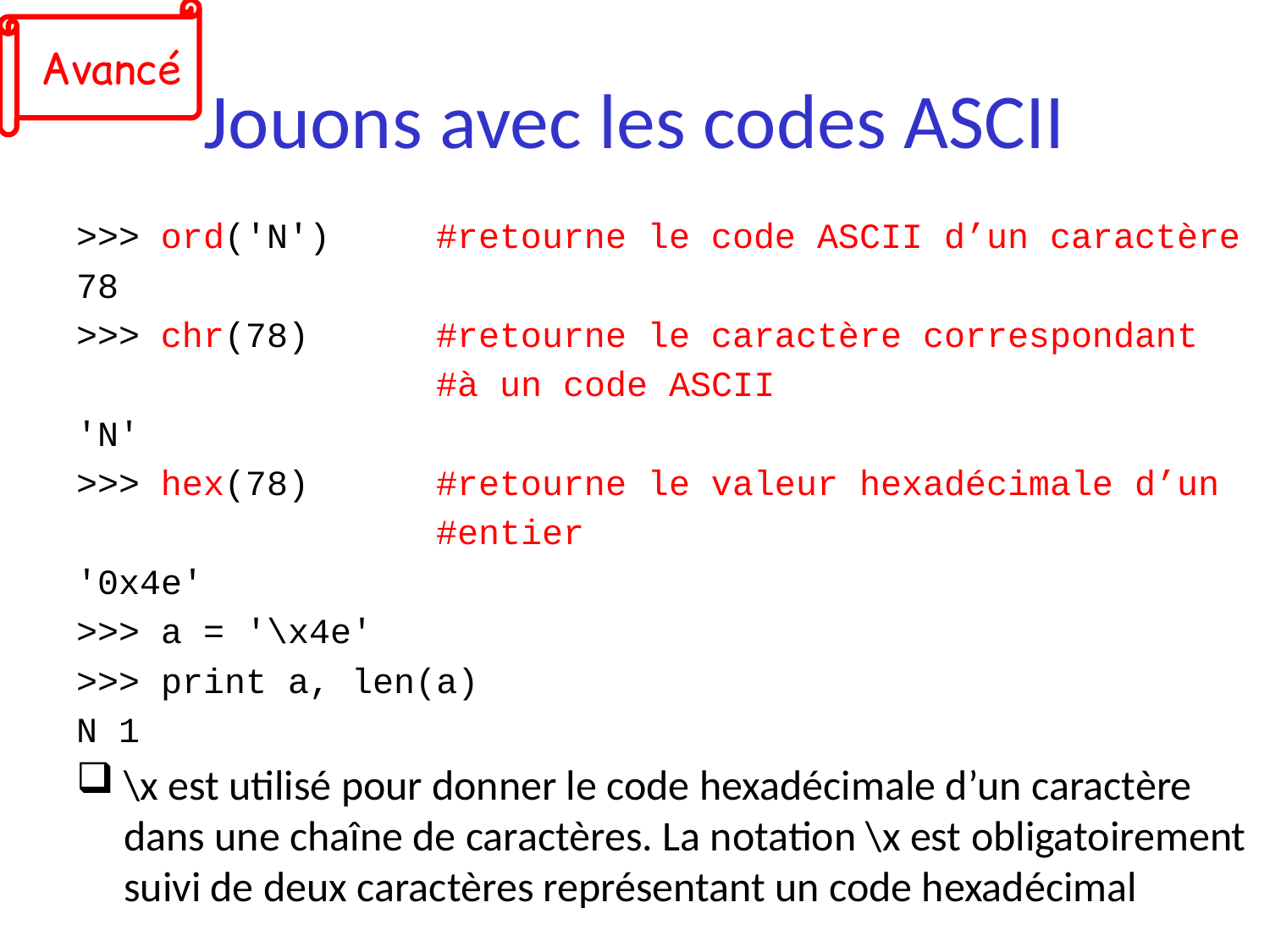

Avancé
# Jouons avec les codes ASCII
>>> ord('N')     #retourne le code ASCII d’un caractère
78
>>> chr(78)      #retourne le caractère correspondant
		     #à un code ASCII
'N'
>>> hex(78)      #retourne le valeur hexadécimale d’un
		     #entier
'0x4e'
>>> a = '\x4e'
>>> print a, len(a)
N 1
\x est utilisé pour donner le code hexadécimale d’un caractère dans une chaîne de caractères. La notation \x est obligatoirement suivi de deux caractères représentant un code hexadécimal